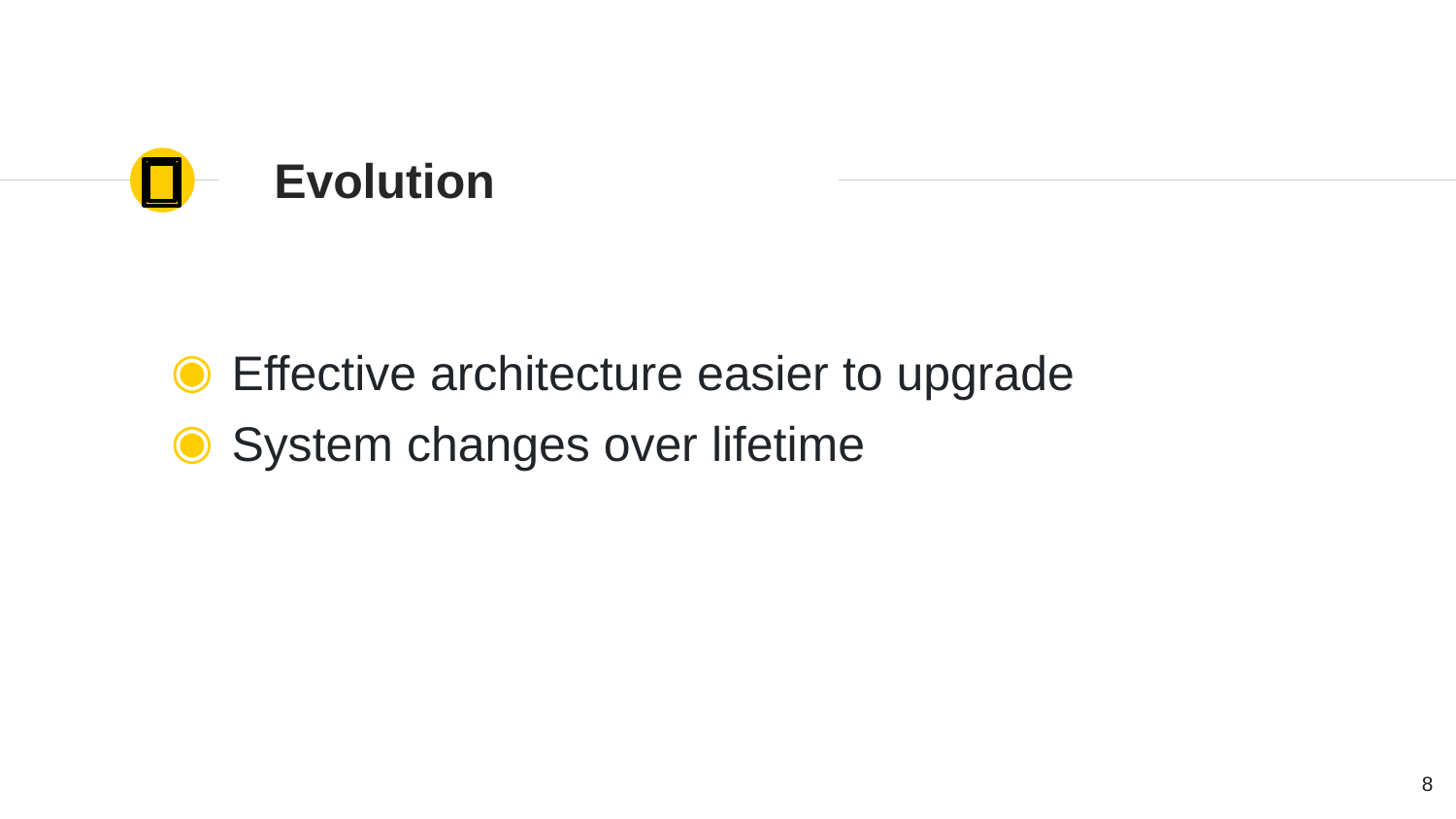

# Evolution

Effective architecture easier to upgrade
System changes over lifetime
8